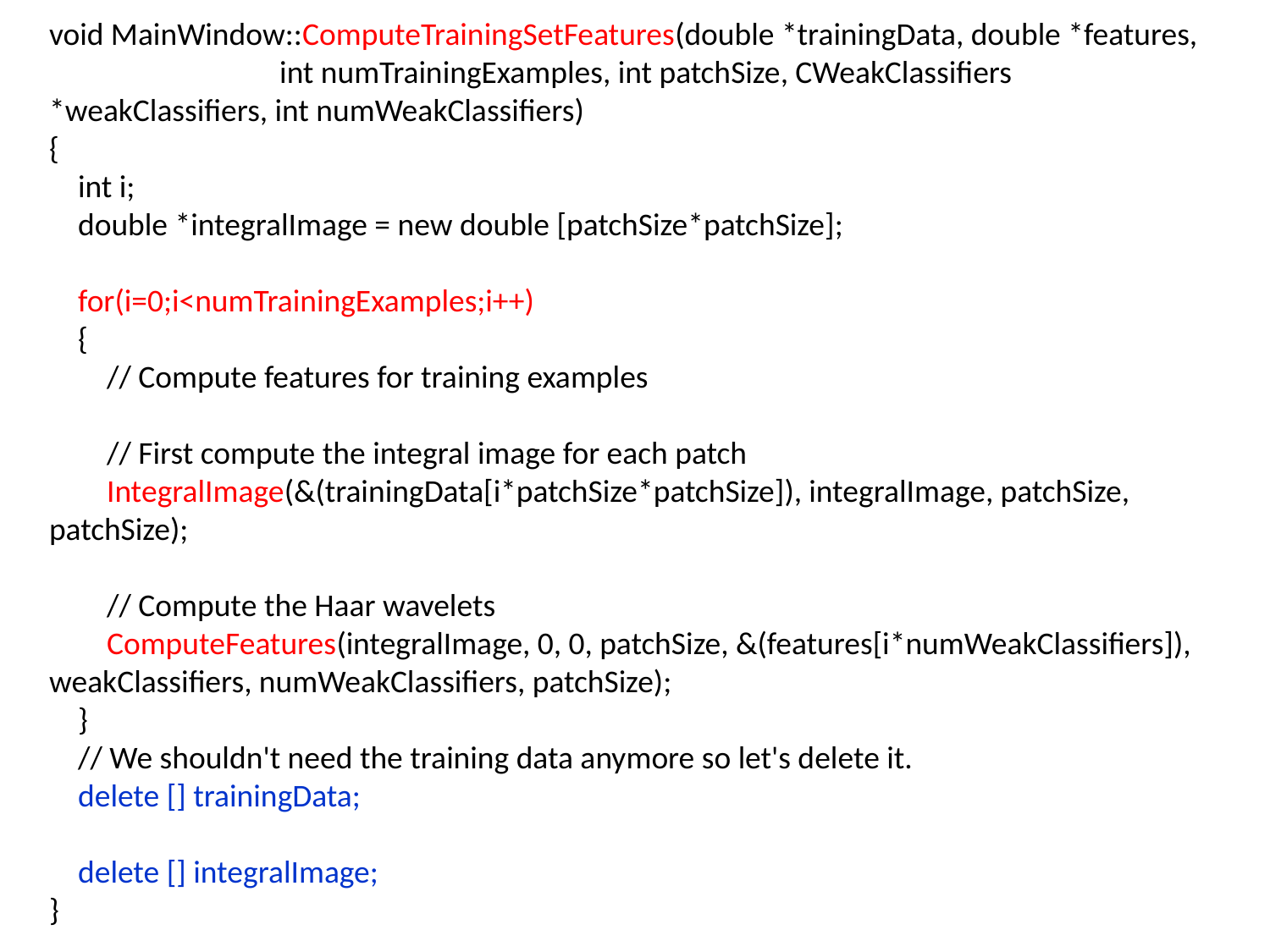

void MainWindow::ComputeTrainingSetFeatures(double *trainingData, double *features,
                                int numTrainingExamples, int patchSize, CWeakClassifiers *weakClassifiers, int numWeakClassifiers)
{
    int i;
    double *integralImage = new double [patchSize*patchSize];

    for(i=0;i<numTrainingExamples;i++)
    {
        // Compute features for training examples

        // First compute the integral image for each patch
        IntegralImage(&(trainingData[i*patchSize*patchSize]), integralImage, patchSize, patchSize);

        // Compute the Haar wavelets
        ComputeFeatures(integralImage, 0, 0, patchSize, &(features[i*numWeakClassifiers]), weakClassifiers, numWeakClassifiers, patchSize);
    }
    // We shouldn't need the training data anymore so let's delete it.
    delete [] trainingData;

    delete [] integralImage;
}